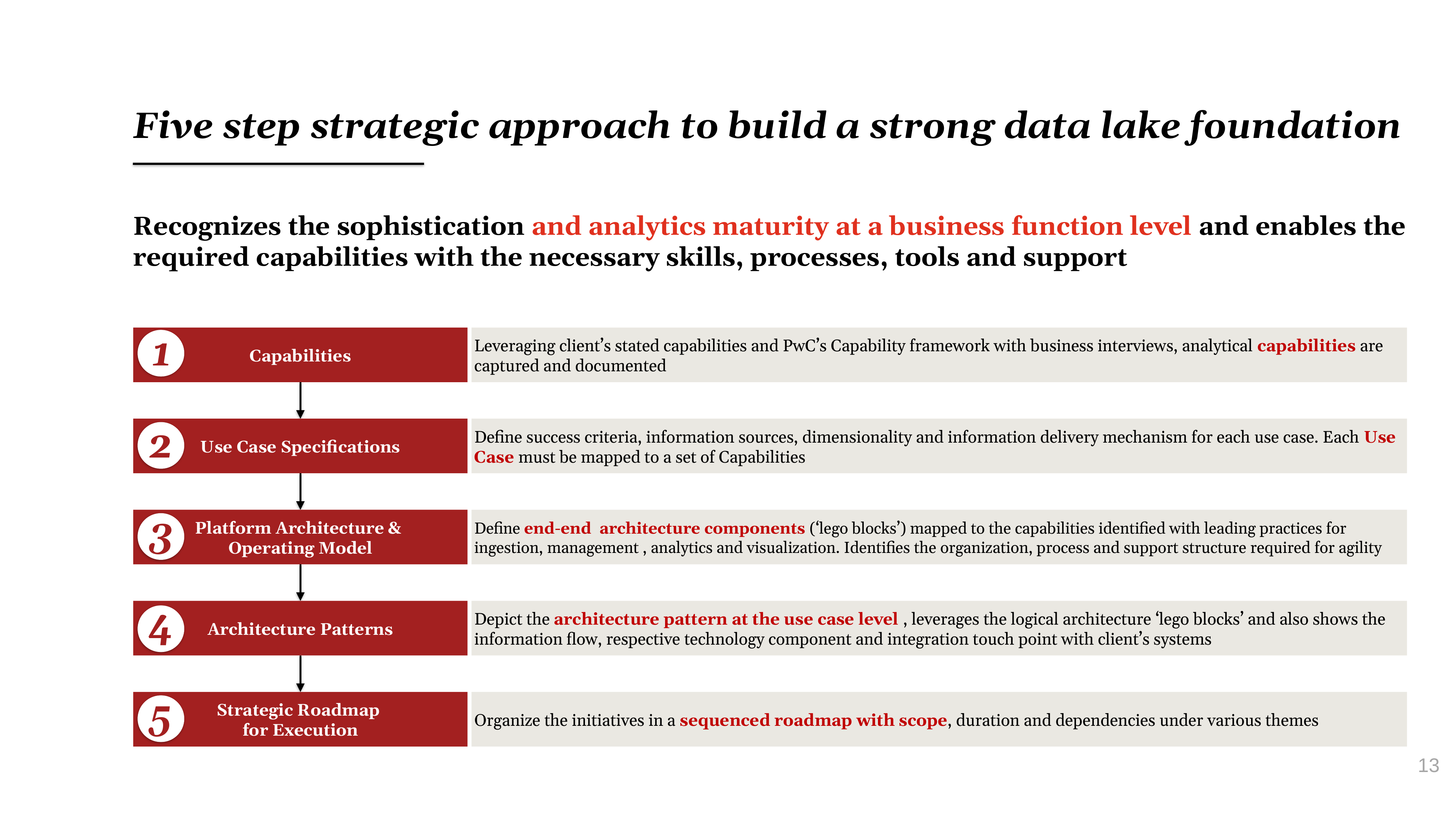

# Five step strategic approach to build a strong data lake foundation
Recognizes the sophistication and analytics maturity at a business function level and enables the required capabilities with the necessary skills, processes, tools and support
Capabilities
Leveraging client’s stated capabilities and PwC’s Capability framework with business interviews, analytical capabilities are captured and documented
1
Use Case Specifications
Define success criteria, information sources, dimensionality and information delivery mechanism for each use case. Each Use Case must be mapped to a set of Capabilities
2
Platform Architecture &
Operating Model
Define end-end  architecture components (‘lego blocks’) mapped to the capabilities identified with leading practices for ingestion, management , analytics and visualization. Identifies the organization, process and support structure required for agility
3
Architecture Patterns
Depict the architecture pattern at the use case level , leverages the logical architecture ‘lego blocks’ and also shows the information flow, respective technology component and integration touch point with client’s systems
4
Strategic Roadmap
for Execution
Organize the initiatives in a sequenced roadmap with scope, duration and dependencies under various themes
5